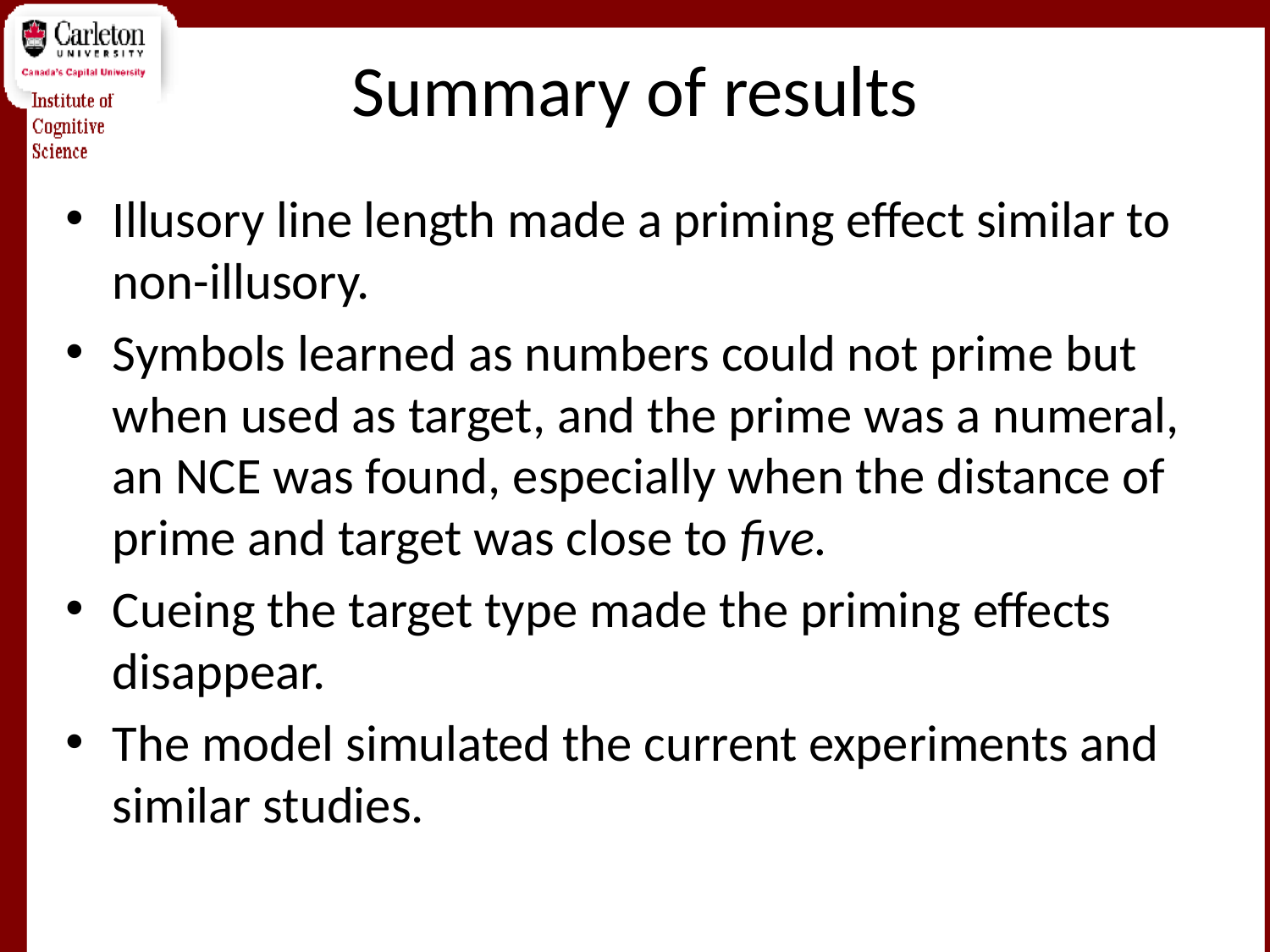

# Summary of results
Illusory line length made a priming effect similar to non-illusory.
Symbols learned as numbers could not prime but when used as target, and the prime was a numeral, an NCE was found, especially when the distance of prime and target was close to five.
Cueing the target type made the priming effects disappear.
The model simulated the current experiments and similar studies.